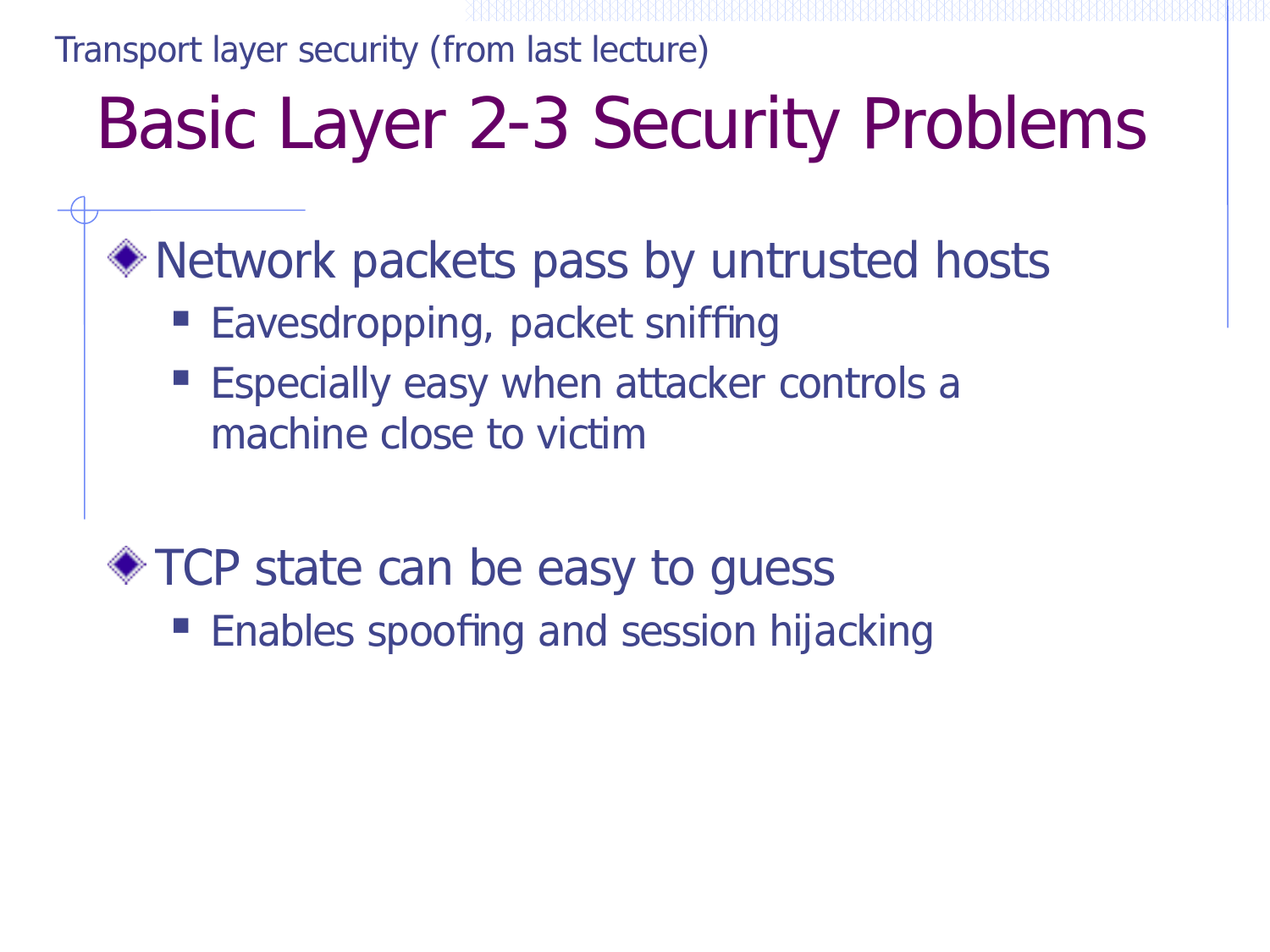

Transport layer security (from last lecture)
# Basic Layer 2-3 Security Problems
Network packets pass by untrusted hosts
Eavesdropping, packet sniffing
Especially easy when attacker controls a
machine close to victim

TCP state can be easy to guess
Enables spoofing and session hijacking